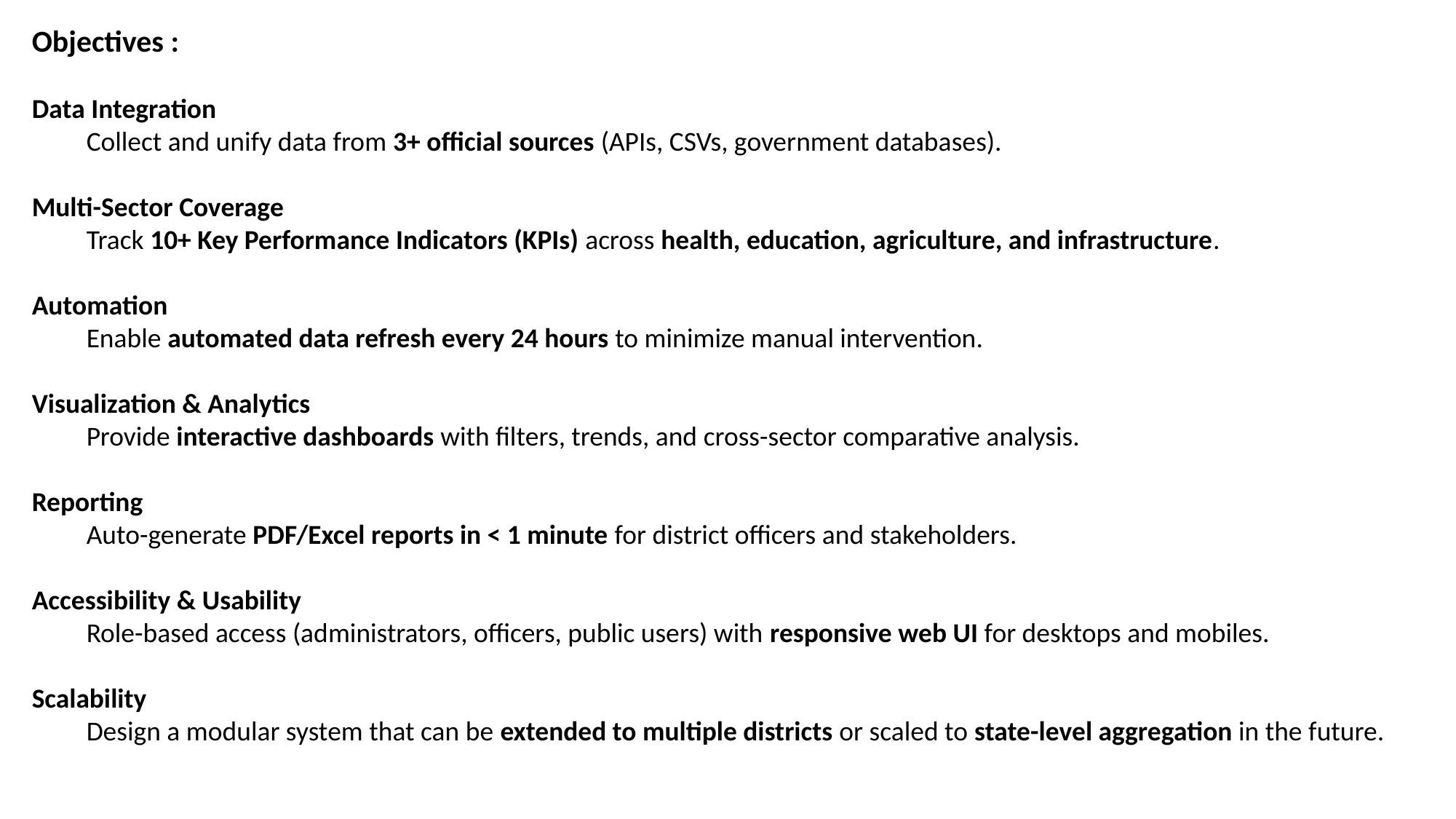

Objectives :

Data Integration
Collect and unify data from 3+ official sources (APIs, CSVs, government databases).

Multi-Sector Coverage
Track 10+ Key Performance Indicators (KPIs) across health, education, agriculture, and infrastructure.

Automation
Enable automated data refresh every 24 hours to minimize manual intervention.

Visualization & Analytics
Provide interactive dashboards with filters, trends, and cross-sector comparative analysis.

Reporting
Auto-generate PDF/Excel reports in < 1 minute for district officers and stakeholders.

Accessibility & Usability
Role-based access (administrators, officers, public users) with responsive web UI for desktops and mobiles.

Scalability
Design a modular system that can be extended to multiple districts or scaled to state-level aggregation in the future.